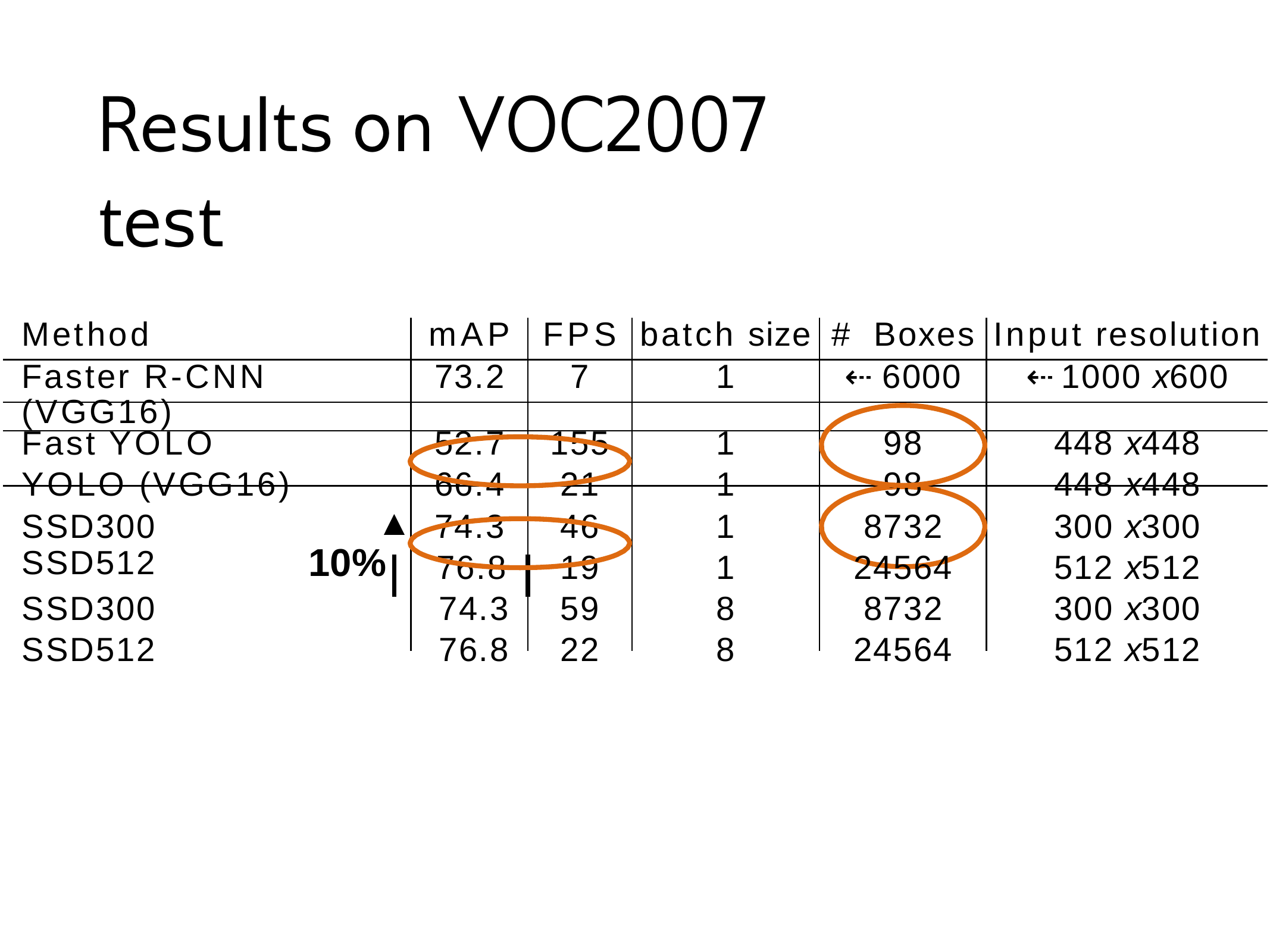

# Results	on VOC2007	test
| Method |  | mAP | FPS | batch size | # Boxes | Input resolution |
| --- | --- | --- | --- | --- | --- | --- |
| Faster R-CNN (VGG16) |  | 73.2 | 7 | 1 | ⇠ 6000 | ⇠ 1000 x600 |
| Fast YOLO |  | 52.7 | 155 | 1 | 98 | 448 x448 |
| YOLO (VGG16) |  | 66.4 | 21 | 1 | 98 | 448 x448 |
| SSD300 |  | 74.3 | 46 | 1 | 8732 | 300 x300 |
| SSD512 10% | 76.8 |  | 19 | 1 | 24564 | 512 x512 |
| SSD300 | 74.3 |  | 59 | 8 | 8732 | 300 x300 |
| SSD512 | 76.8 |  | 22 | 8 | 24564 | 512 x512 |